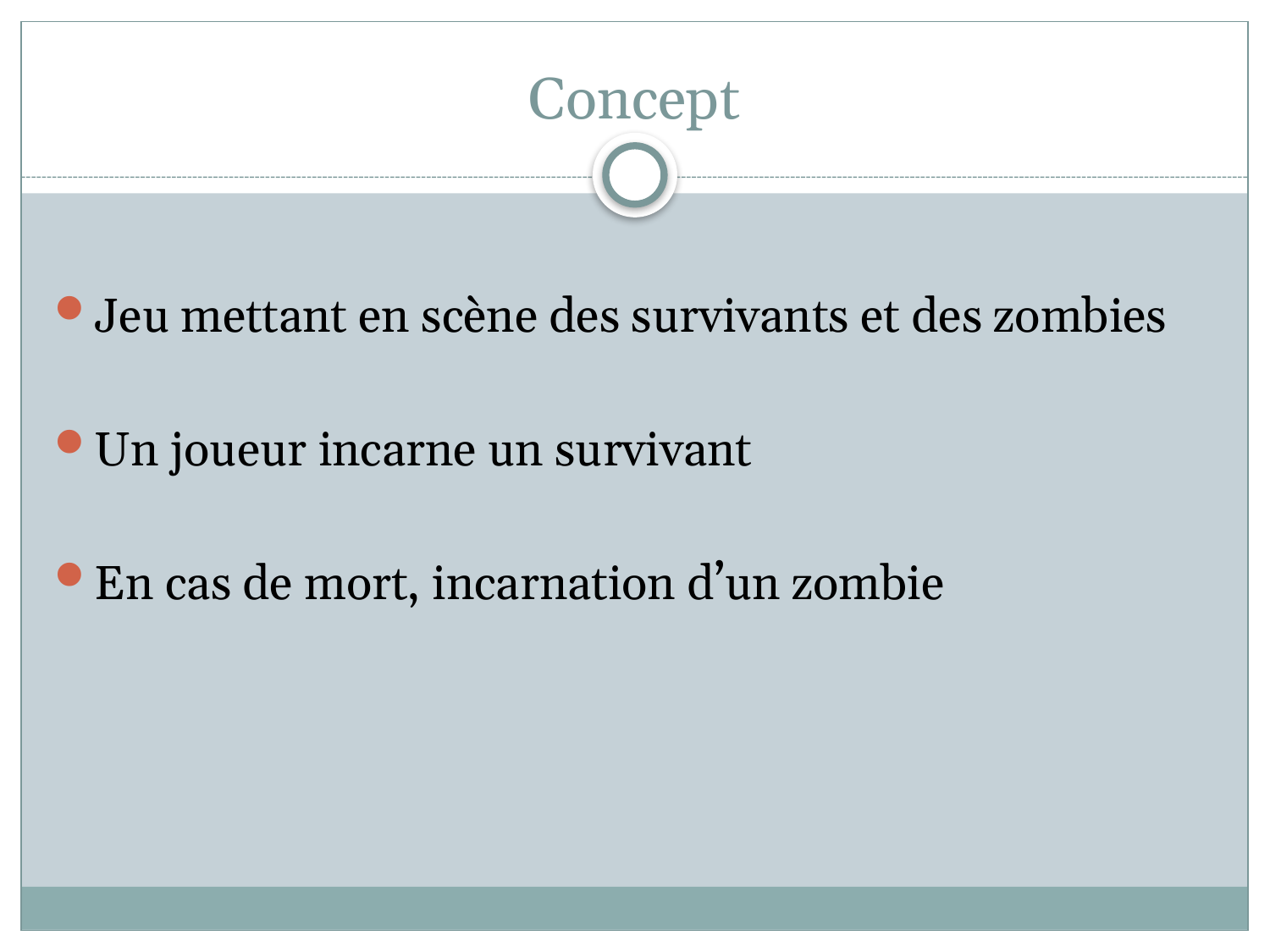

# Concept

Jeu mettant en scène des survivants et des zombies

Un joueur incarne un survivant

En cas de mort, incarnation d’un zombie